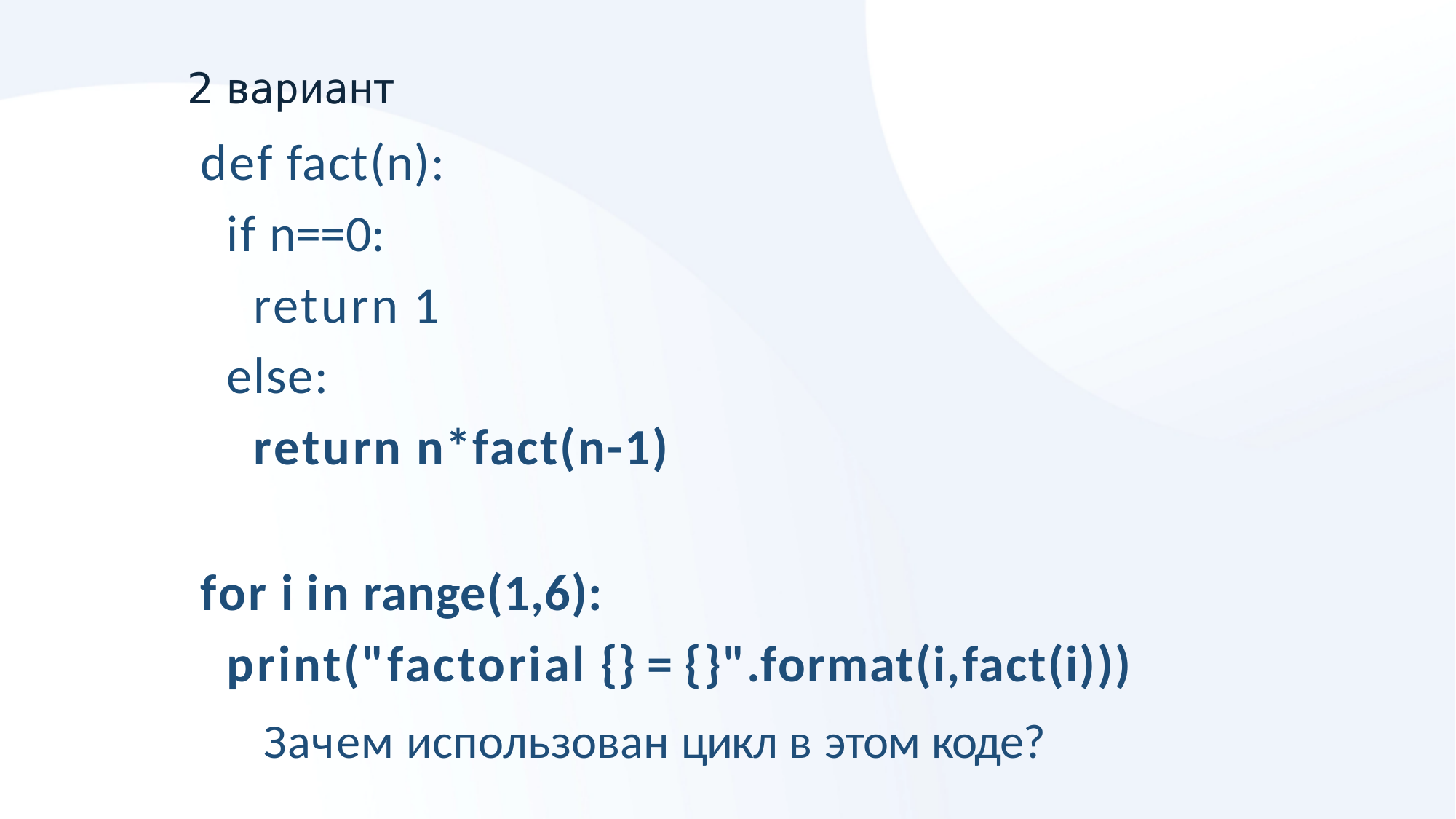

2 вариант
# def fact(n):  if n==0:
return 1  else:
return n*fact(n-1)

for i in range(1,6):
print("factorial {} = {}".format(i,fact(i)))
Зачем использован цикл в этом коде?